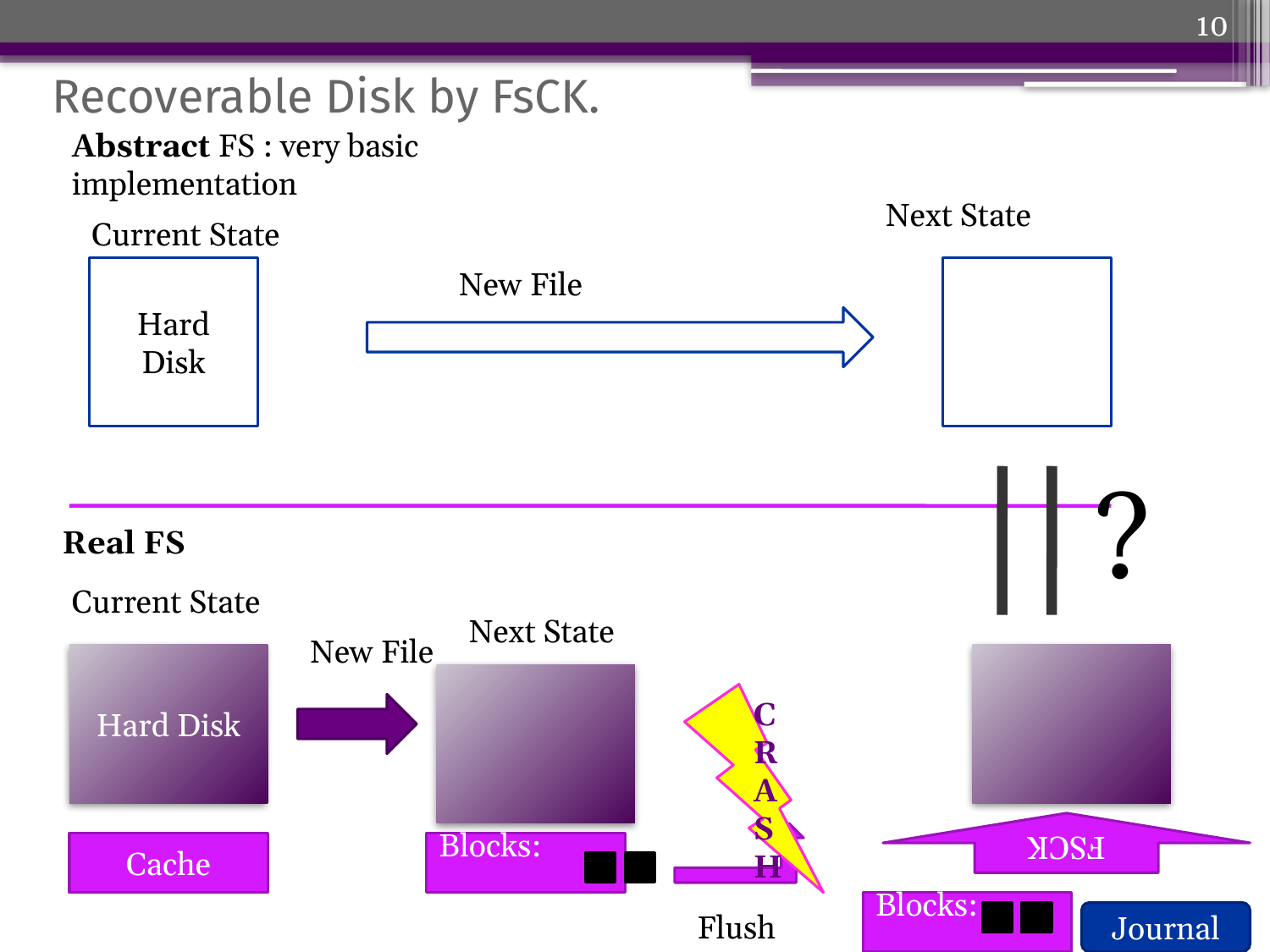

10
# Recoverable Disk by FsCK.
Abstract FS : very basic implementation
Next State
Current State
Hard Disk
New File

?
Real FS
Current State
Next State
New File
Hard Disk

Crash

FSCK

Cache
Blocks:

Blocks:
Flush

Journal